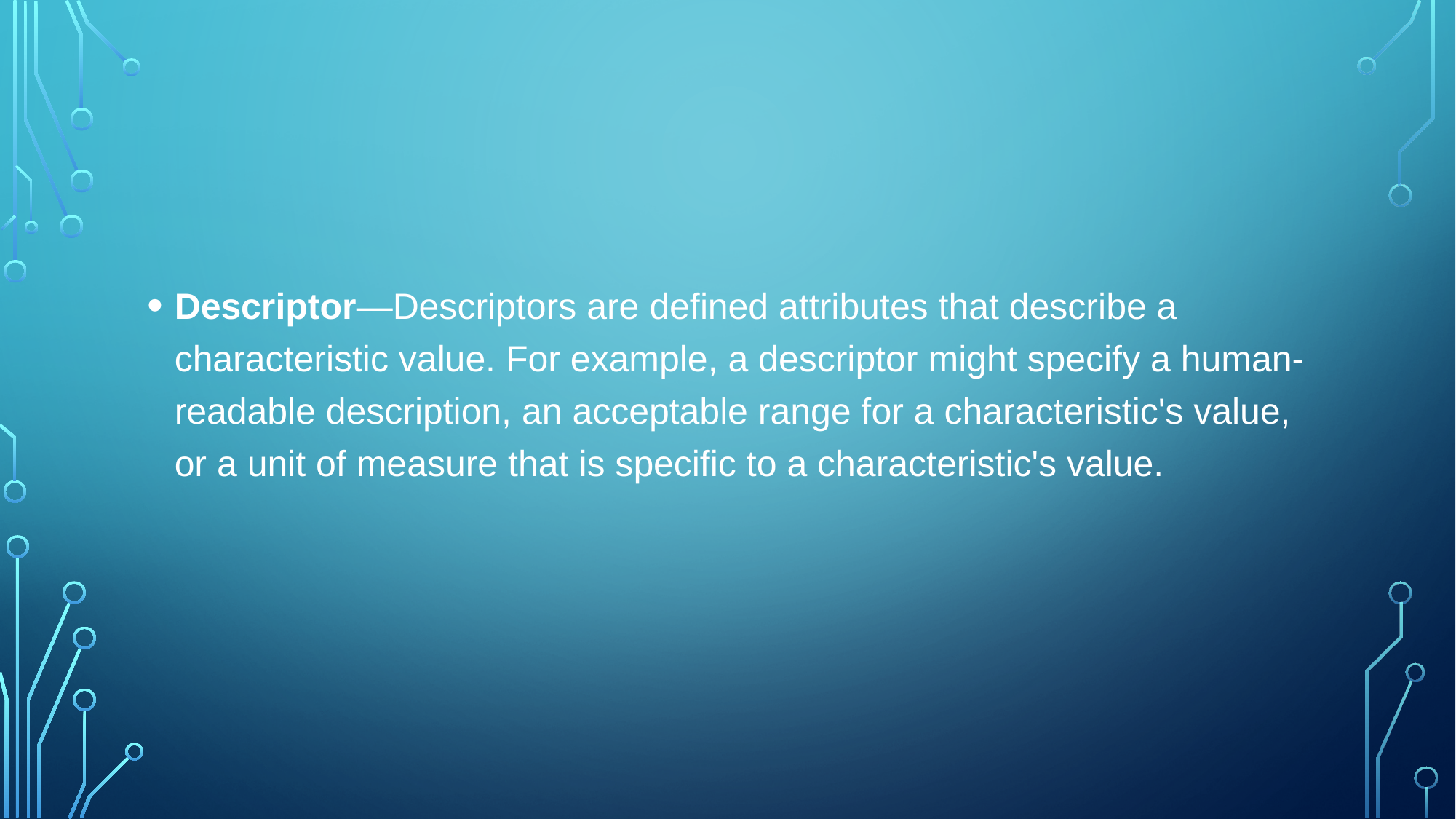

#
Descriptor—Descriptors are defined attributes that describe a characteristic value. For example, a descriptor might specify a human-readable description, an acceptable range for a characteristic's value, or a unit of measure that is specific to a characteristic's value.